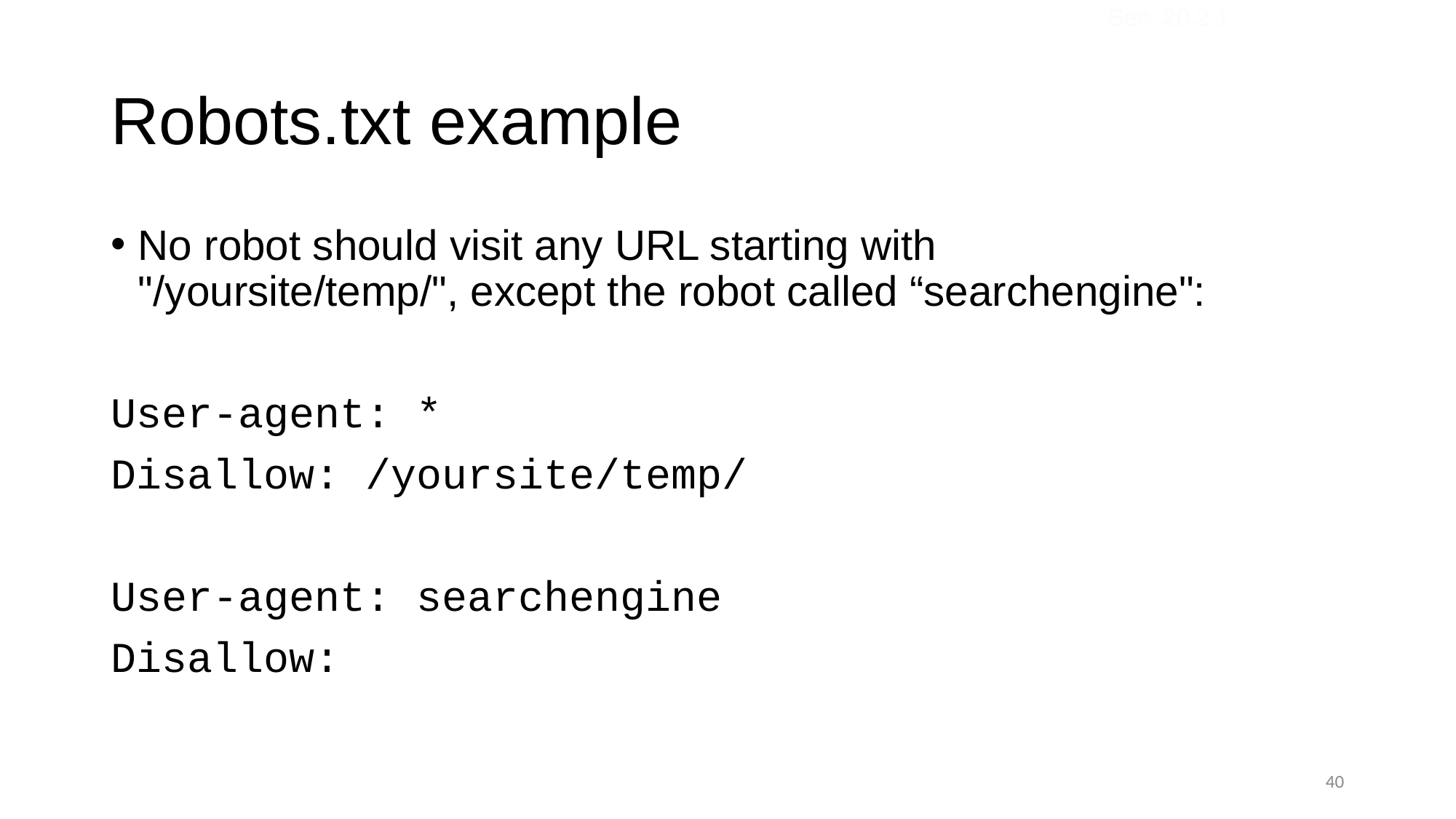

Sec. 20.2.1
# Robots.txt example
No robot should visit any URL starting with
"/yoursite/temp/", except the robot called “searchengine":

User-agent: *
Disallow: /yoursite/temp/

User-agent: searchengine
Disallow:
40